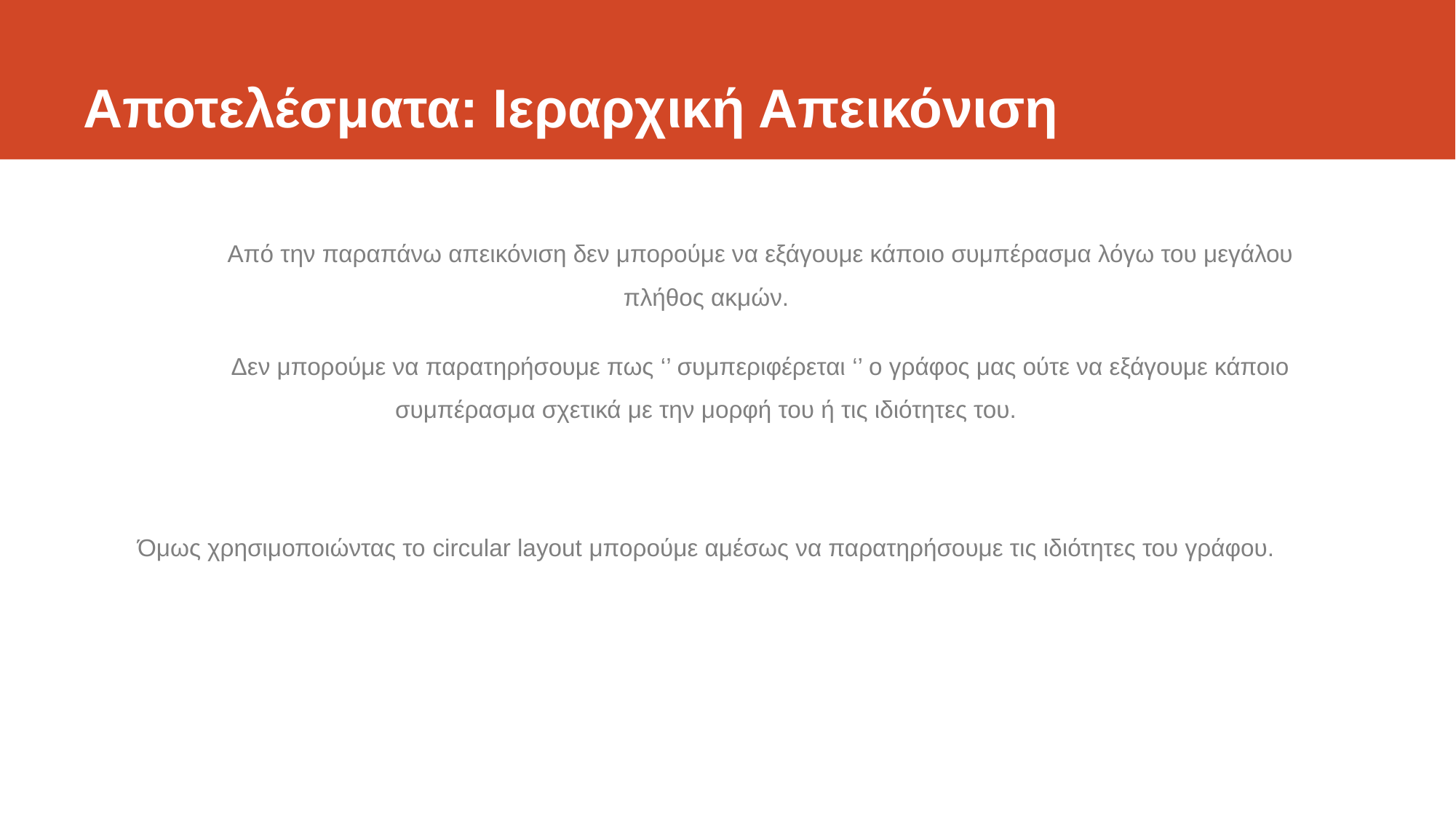

# Αποτελέσματα: Ιεραρχική Απεικόνιση
	Από την παραπάνω απεικόνιση δεν μπορούμε να εξάγουμε κάποιο συμπέρασμα λόγω του μεγάλου πλήθος ακμών.
	Δεν μπορούμε να παρατηρήσουμε πως ‘’ συμπεριφέρεται ‘’ ο γράφος μας ούτε να εξάγουμε κάποιο συμπέρασμα σχετικά με την μορφή του ή τις ιδιότητες του.

Όμως χρησιμοποιώντας το circular layout μπορούμε αμέσως να παρατηρήσουμε τις ιδιότητες του γράφου.